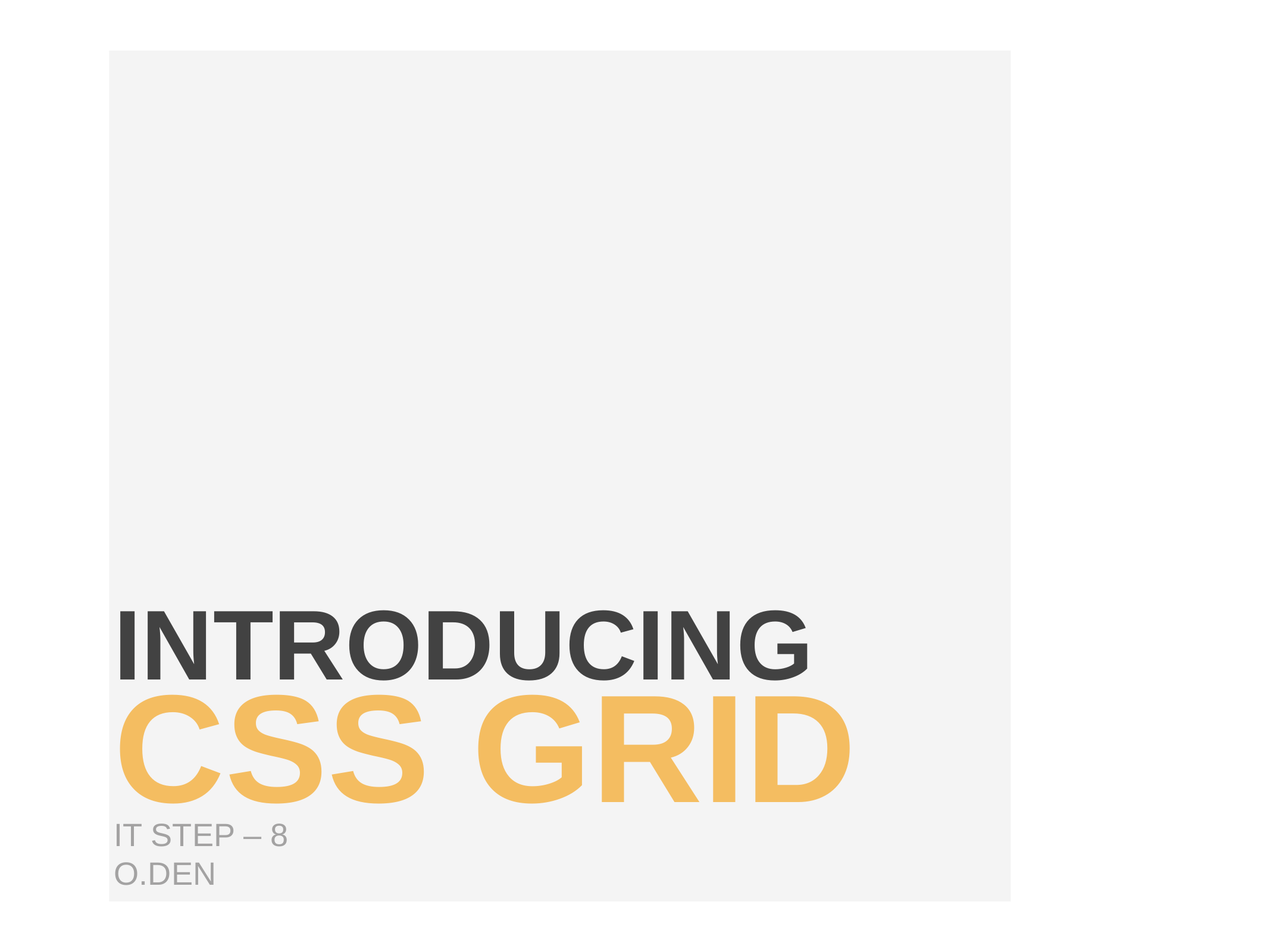

# Introducing
CSS Grid
IT STEP – 8
O.DEN